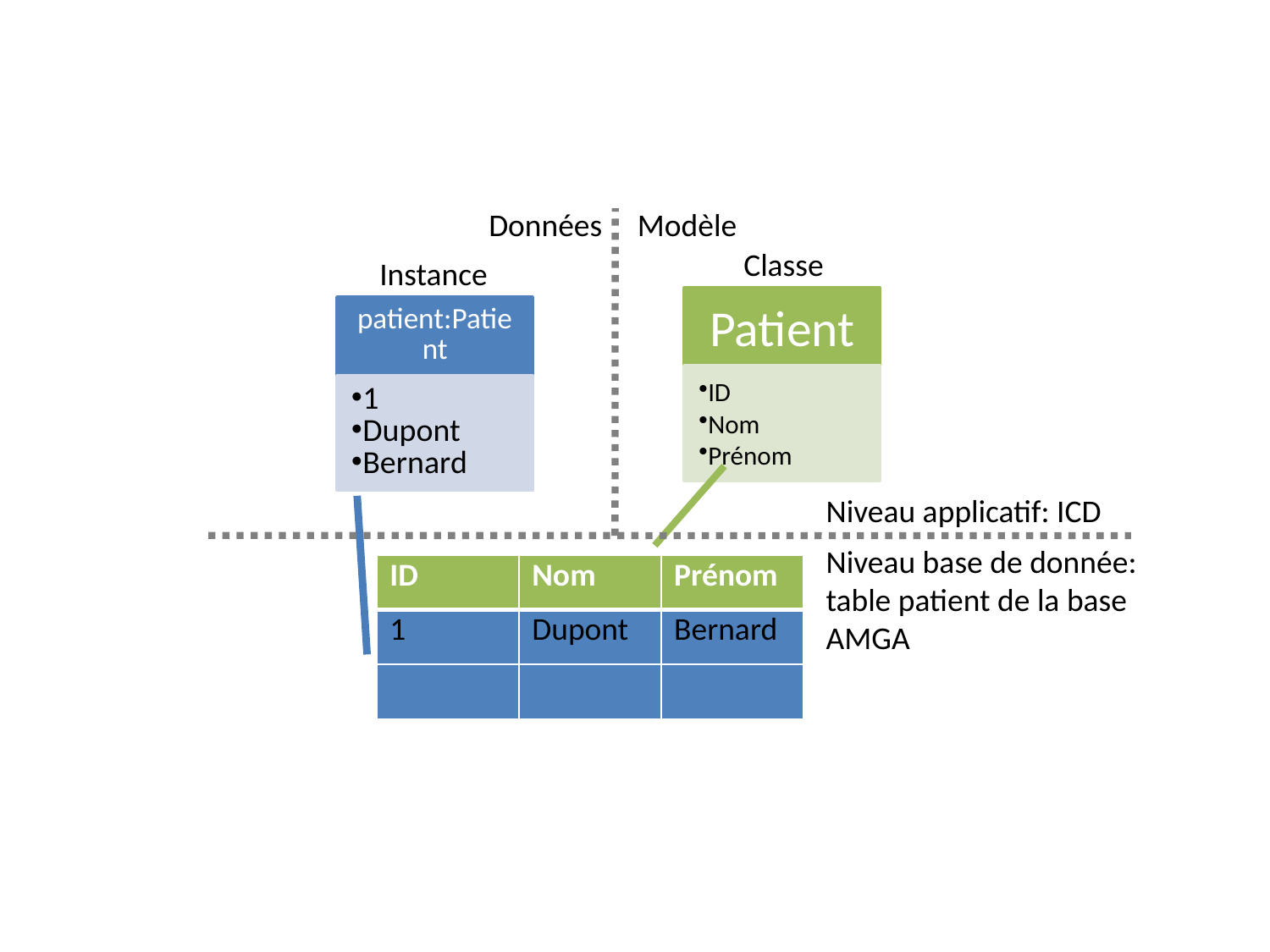

Données
Modèle
Classe
Instance
Patient
Nom
Prénom
ID
patient:Patient
Dupont
Bernard
1
Niveau applicatif: ICD
Niveau base de donnée: table patient de la base AMGA
| ID | Nom | Prénom |
| --- | --- | --- |
| 1 | Dupont | Bernard |
|  |  |  |